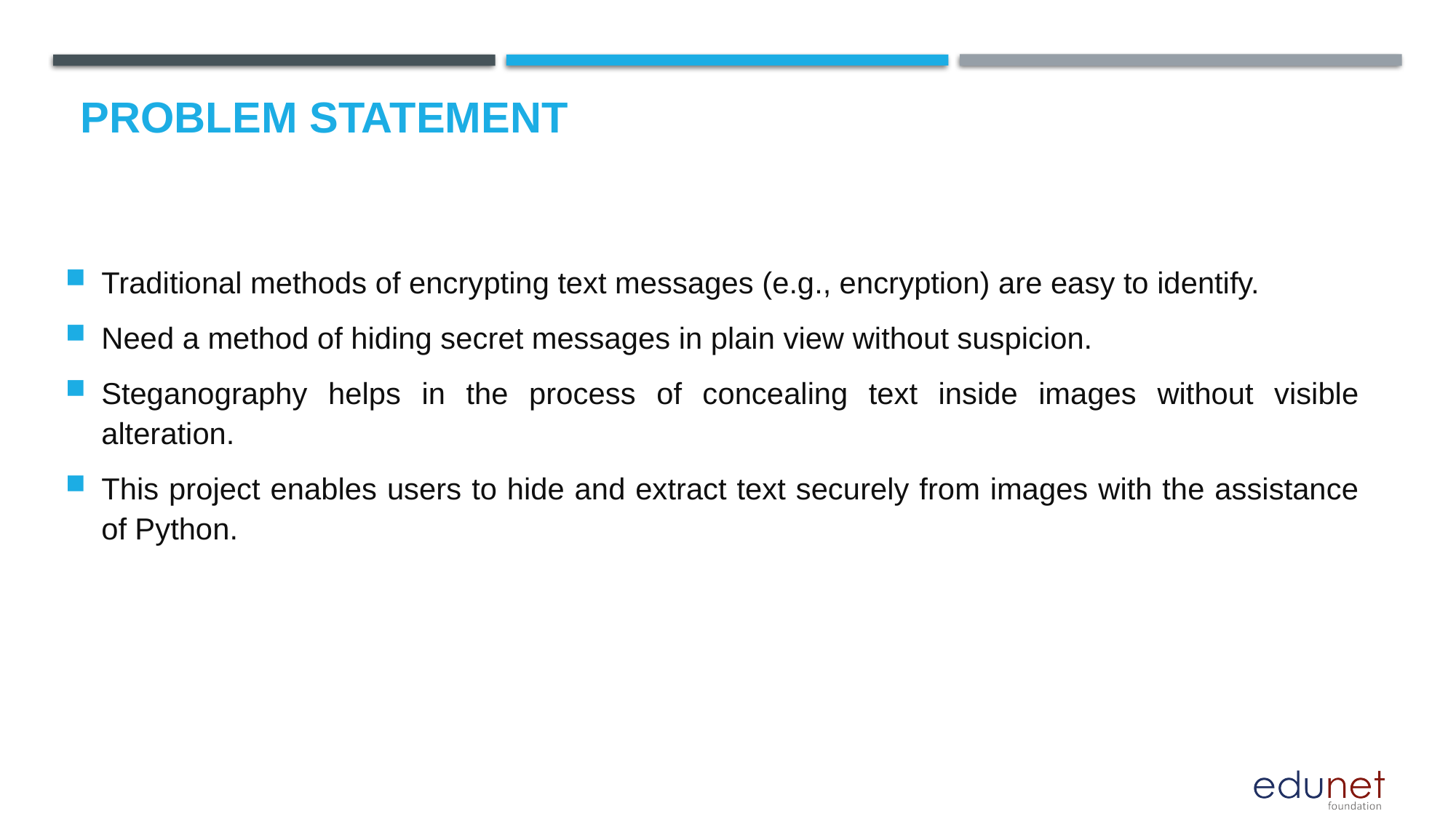

# Problem Statement
Traditional methods of encrypting text messages (e.g., encryption) are easy to identify.
Need a method of hiding secret messages in plain view without suspicion.
Steganography helps in the process of concealing text inside images without visible alteration.
This project enables users to hide and extract text securely from images with the assistance of Python.